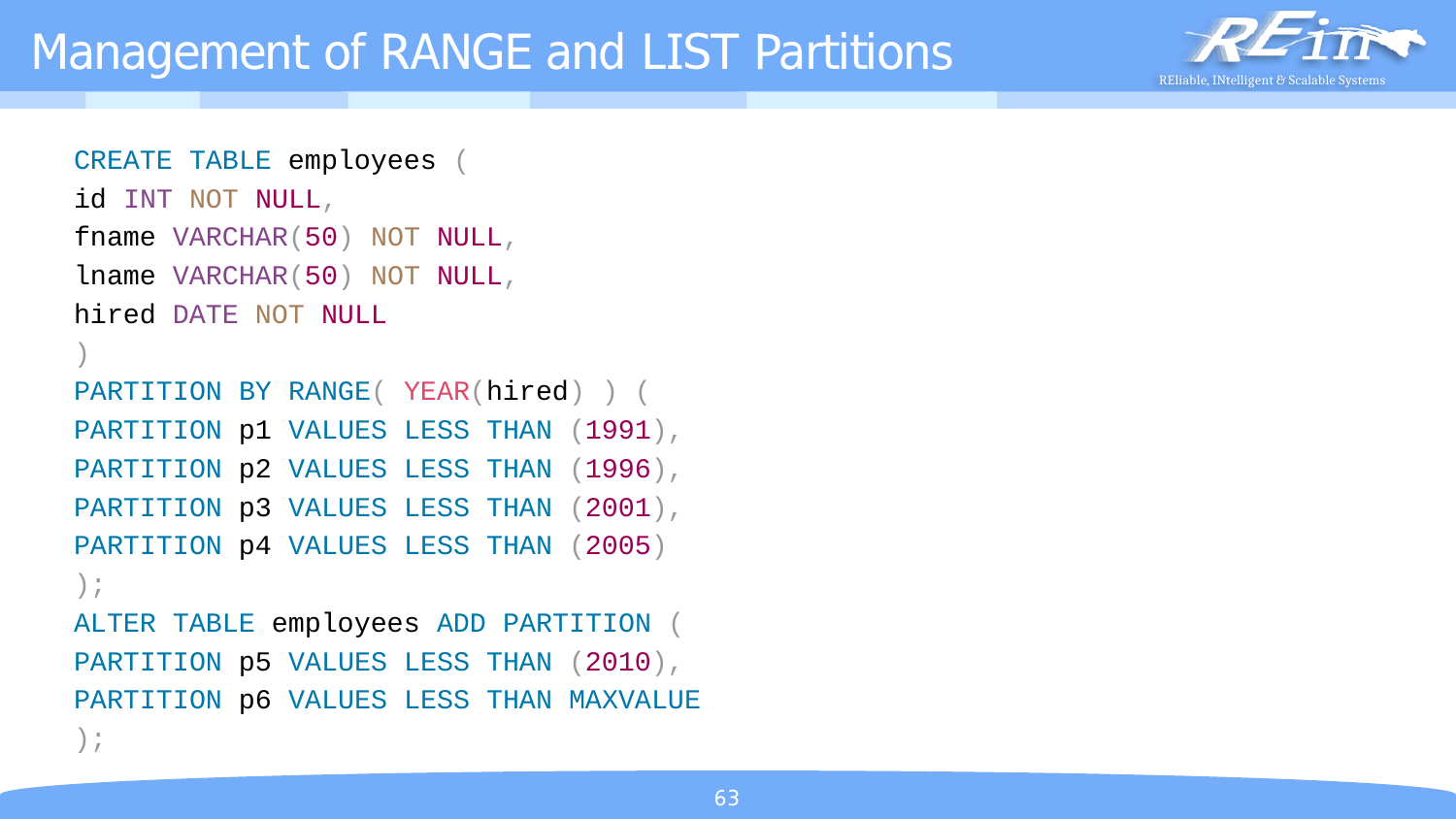

# Management of RANGE and LIST Partitions
CREATE TABLE employees (
	id INT NOT NULL,
	fname VARCHAR(50) NOT NULL,
	lname VARCHAR(50) NOT NULL,
	hired DATE NOT NULL
)
PARTITION BY RANGE( YEAR(hired) ) (
	PARTITION p1 VALUES LESS THAN (1991),
	PARTITION p2 VALUES LESS THAN (1996),
	PARTITION p3 VALUES LESS THAN (2001),
	PARTITION p4 VALUES LESS THAN (2005)
);
ALTER TABLE employees ADD PARTITION (
	PARTITION p5 VALUES LESS THAN (2010),
	PARTITION p6 VALUES LESS THAN MAXVALUE
);

63